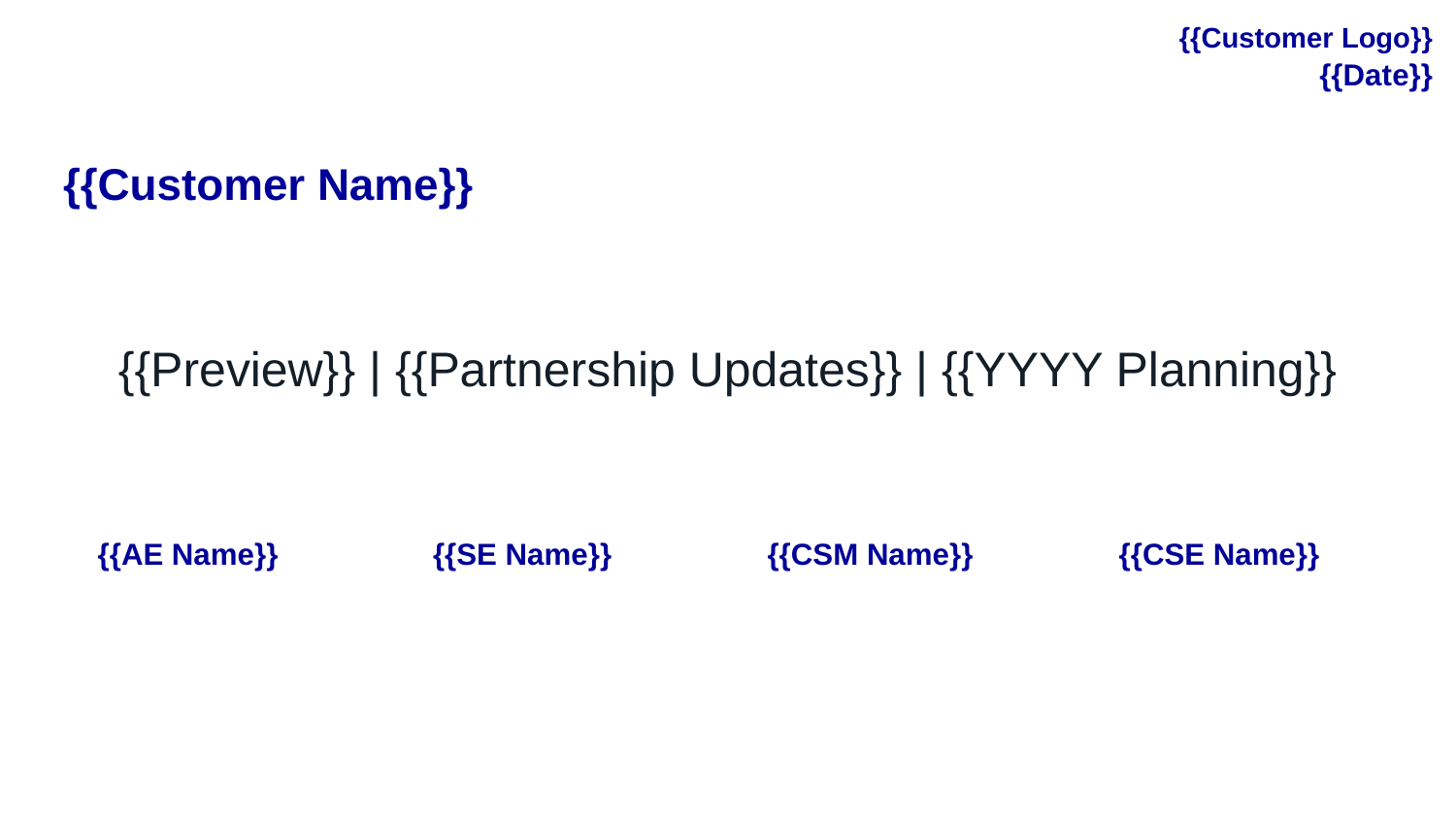

{{Customer Logo}}
{{Date}}
{{Customer Name}}
{{Preview}} | {{Partnership Updates}} | {{YYYY Planning}}
{{AE Name}}
{{SE Name}}
{{CSM Name}}
{{CSE Name}}